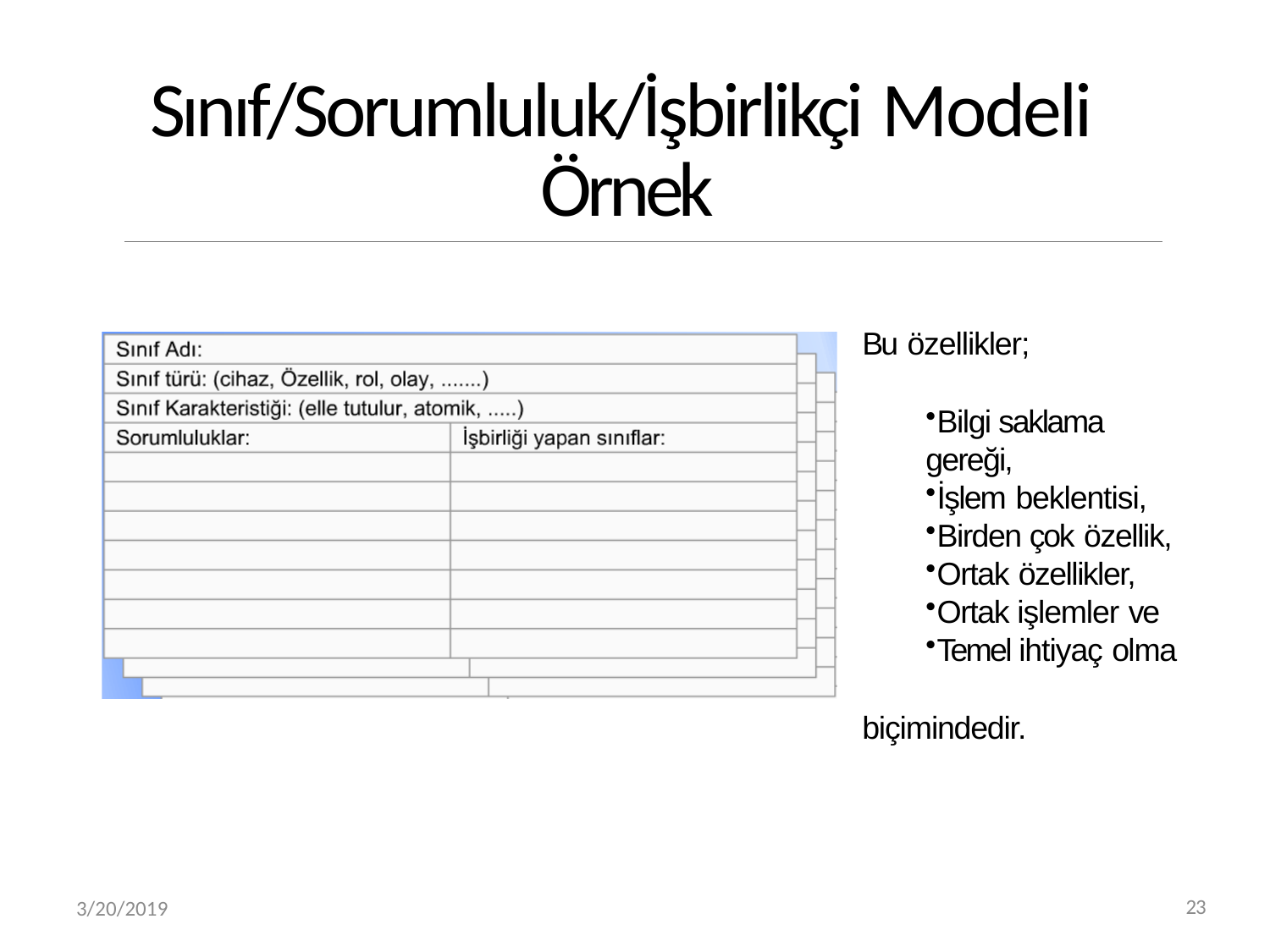

# Sınıf/Sorumluluk/İşbirlikçi Modeli  Örnek

Bu özellikler;

Bilgi saklama
gereği,
İşlem beklentisi,
Birden çok özellik,
Ortak özellikler,
Ortak işlemler ve
Temel ihtiyaç olma

biçimindedir.

3/20/2019
23